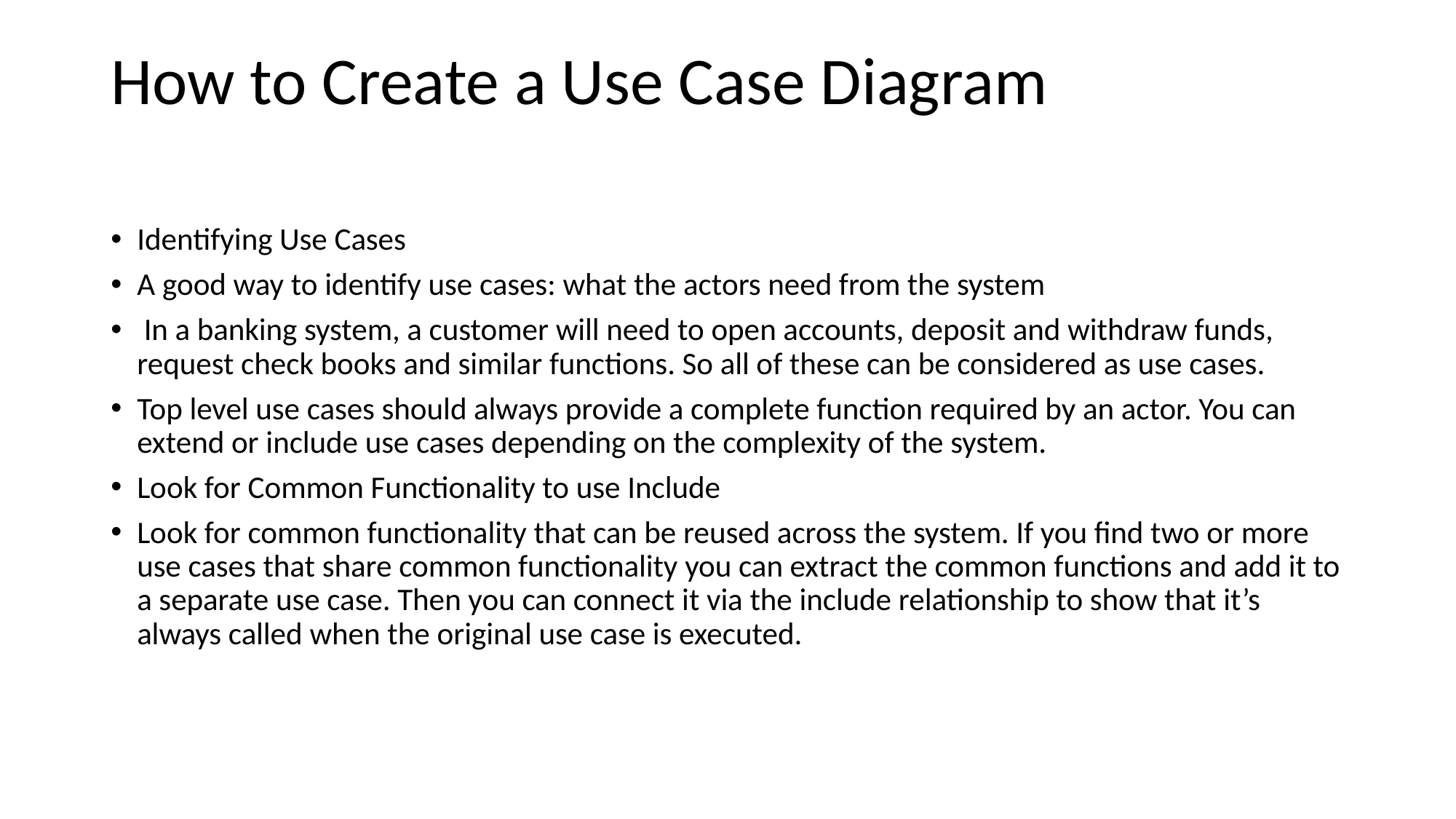

# How to Create a Use Case Diagram
Identifying Use Cases
A good way to identify use cases: what the actors need from the system
 In a banking system, a customer will need to open accounts, deposit and withdraw funds, request check books and similar functions. So all of these can be considered as use cases.
Top level use cases should always provide a complete function required by an actor. You can extend or include use cases depending on the complexity of the system.
Look for Common Functionality to use Include
Look for common functionality that can be reused across the system. If you find two or more use cases that share common functionality you can extract the common functions and add it to a separate use case. Then you can connect it via the include relationship to show that it’s always called when the original use case is executed.